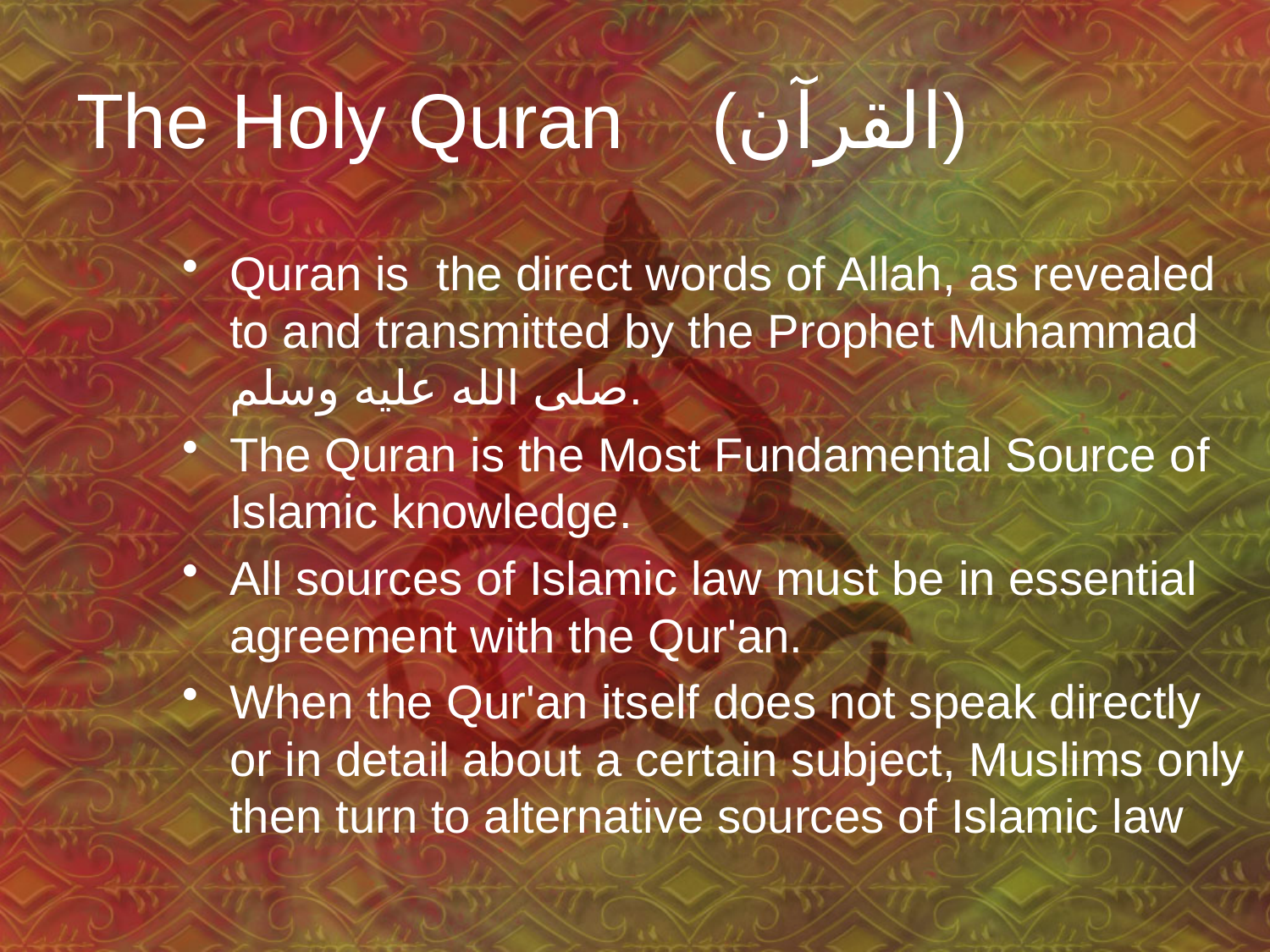

# The Holy Quran	(القرآن)
Quran is  the direct words of Allah, as revealed to and transmitted by the Prophet Muhammad صلى الله عليه وسلم.
The Quran is the Most Fundamental Source of Islamic knowledge.
All sources of Islamic law must be in essential agreement with the Qur'an.
When the Qur'an itself does not speak directly or in detail about a certain subject, Muslims only then turn to alternative sources of Islamic law